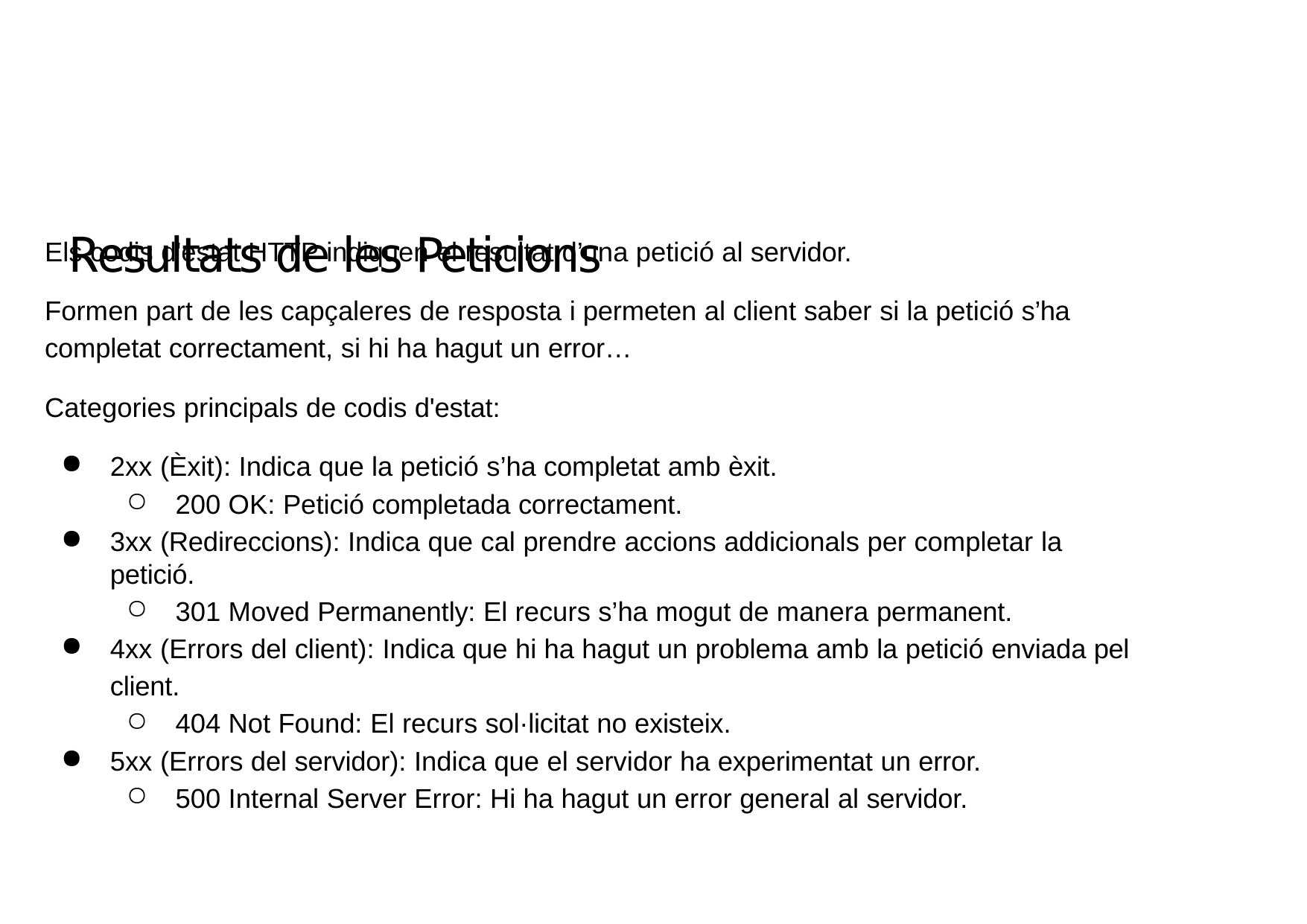

# Resultats de les Peticions
Els codis d'estat HTTP indiquen el resultat d’una petició al servidor.
Formen part de les capçaleres de resposta i permeten al client saber si la petició s’ha completat correctament, si hi ha hagut un error…
Categories principals de codis d'estat:
2xx (Èxit): Indica que la petició s’ha completat amb èxit.
200 OK: Petició completada correctament.
3xx (Redireccions): Indica que cal prendre accions addicionals per completar la petició.
301 Moved Permanently: El recurs s’ha mogut de manera permanent.
4xx (Errors del client): Indica que hi ha hagut un problema amb la petició enviada pel client.
404 Not Found: El recurs sol·licitat no existeix.
5xx (Errors del servidor): Indica que el servidor ha experimentat un error.
500 Internal Server Error: Hi ha hagut un error general al servidor.